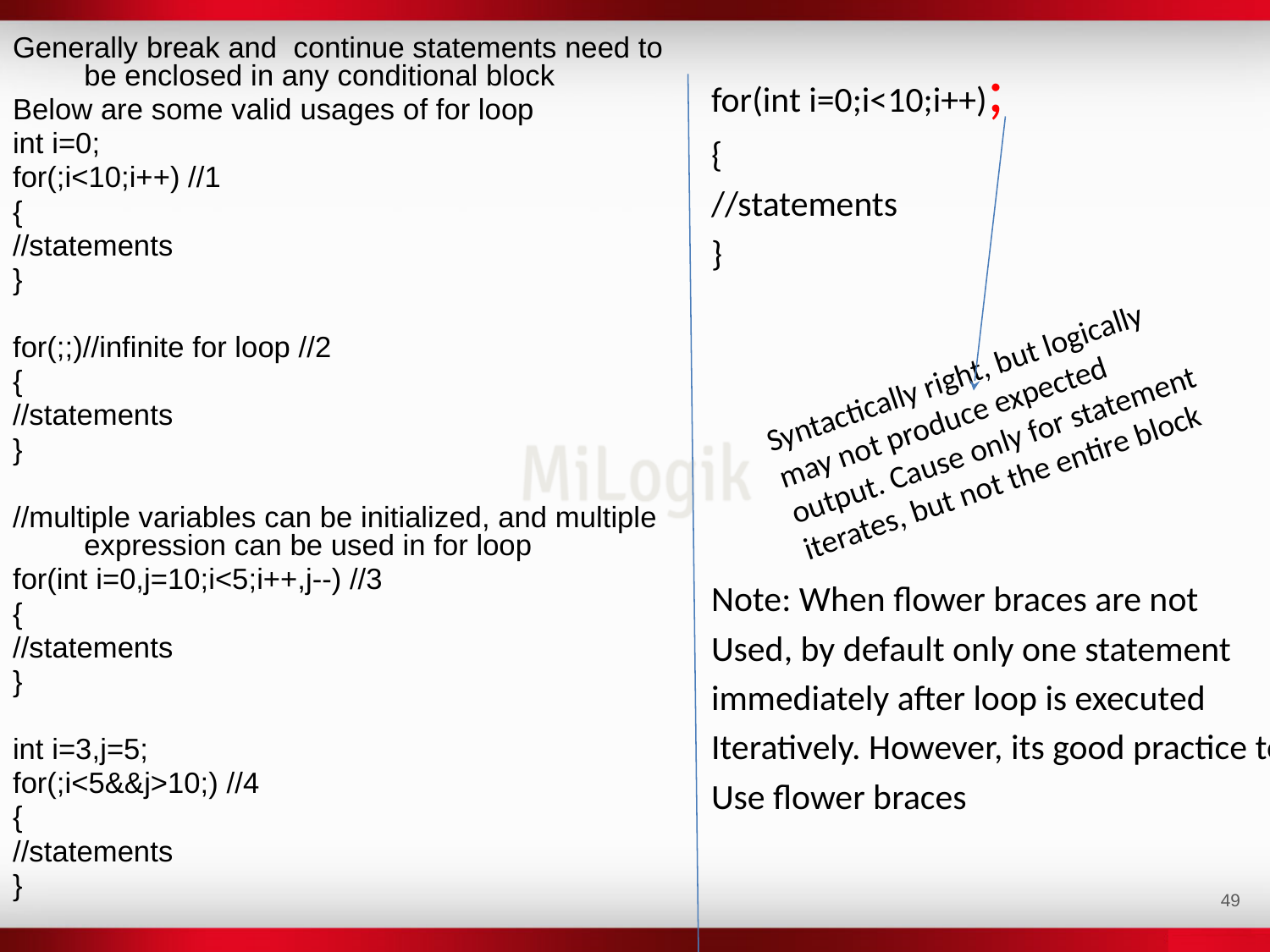

Generally break and  continue statements need to be enclosed in any conditional block
Below are some valid usages of for loop
int i=0;
for(;i<10;i++) //1
{
//statements
}

for(;;)//infinite for loop //2
{
//statements
}

//multiple variables can be initialized, and multiple expression can be used in for loop
for(int i=0,j=10;i<5;i++,j--) //3
{
//statements
}

int i=3,j=5;
for(;i<5&&j>10;) //4
{
//statements
}

for(int i=0;i<10;i++);
{
//statements
}

Note: When flower braces are not
Used, by default only one statement
immediately after loop is executed
Iteratively. However, its good practice to
Use flower braces
Syntactically right, but logically may not produce expected output. Cause only for statement iterates, but not the entire block
49